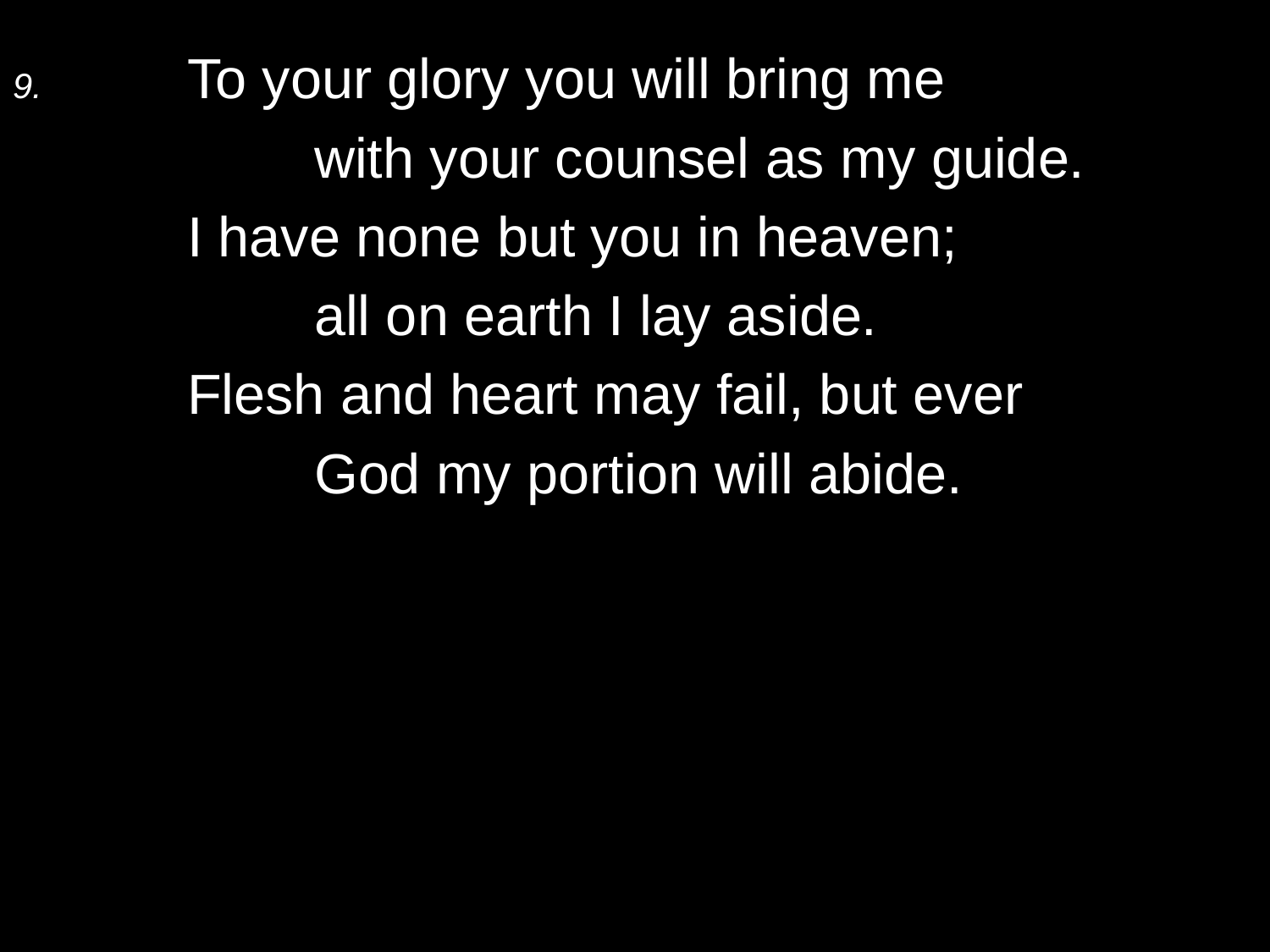

9.	To your glory you will bring me
		with your counsel as my guide.
	I have none but you in heaven;
		all on earth I lay aside.
	Flesh and heart may fail, but ever
		God my portion will abide.